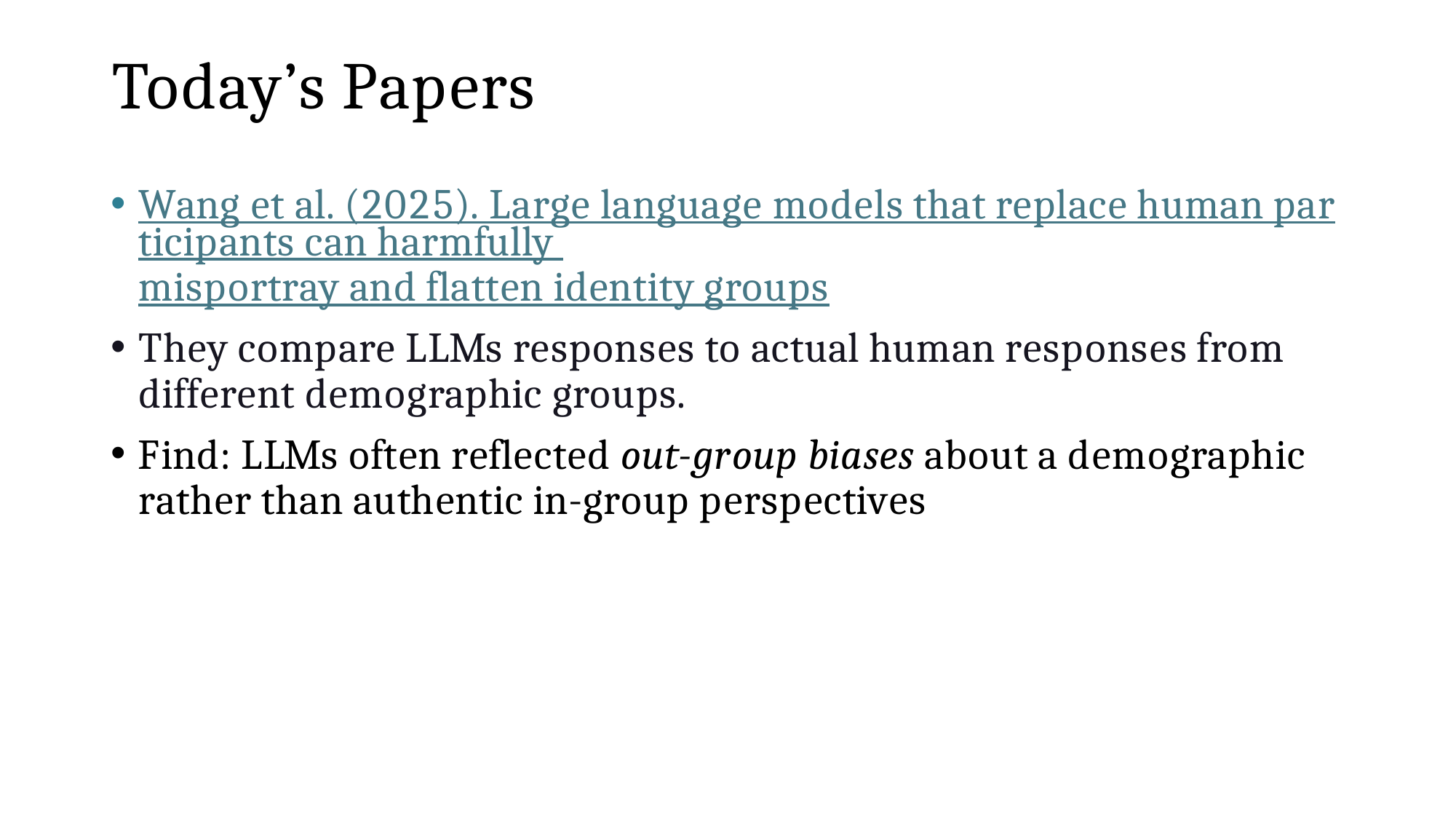

# Today’s Papers
Wang et al. (2025). Large language models that replace human participants can harmfully misportray and flatten identity groups
They compare LLMs responses to actual human responses from different demographic groups.
Find: LLMs often reflected out-group biases about a demographic rather than authentic in-group perspectives